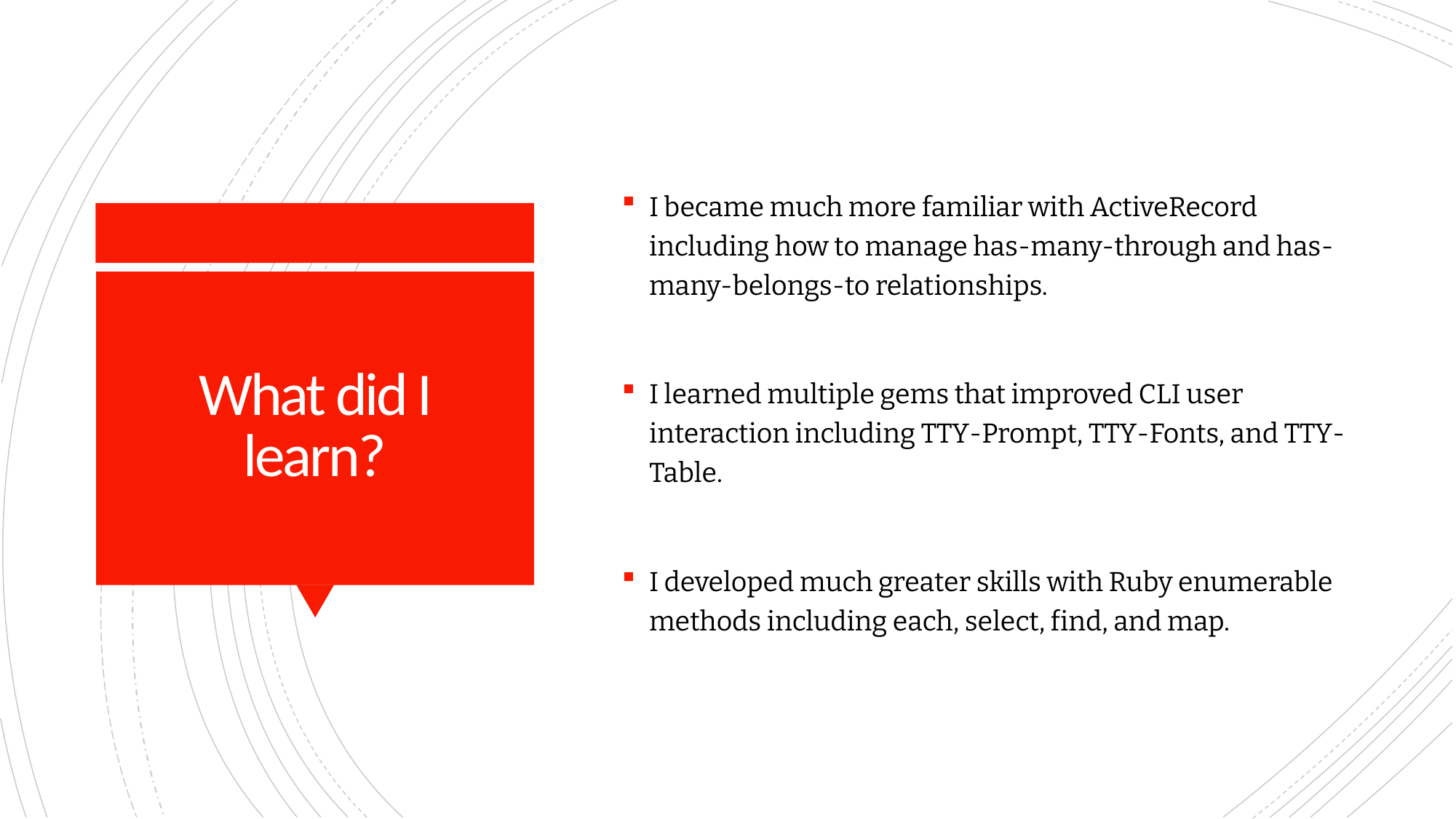

I became much more familiar with ActiveRecord including how to manage has-many-through and has-many-belongs-to relationships.

I learned multiple gems that improved CLI user interaction including TTY-Prompt, TTY-Fonts, and TTY-Table.

I developed much greater skills with Ruby enumerable methods including each, select, find, and map.
# What did I learn?